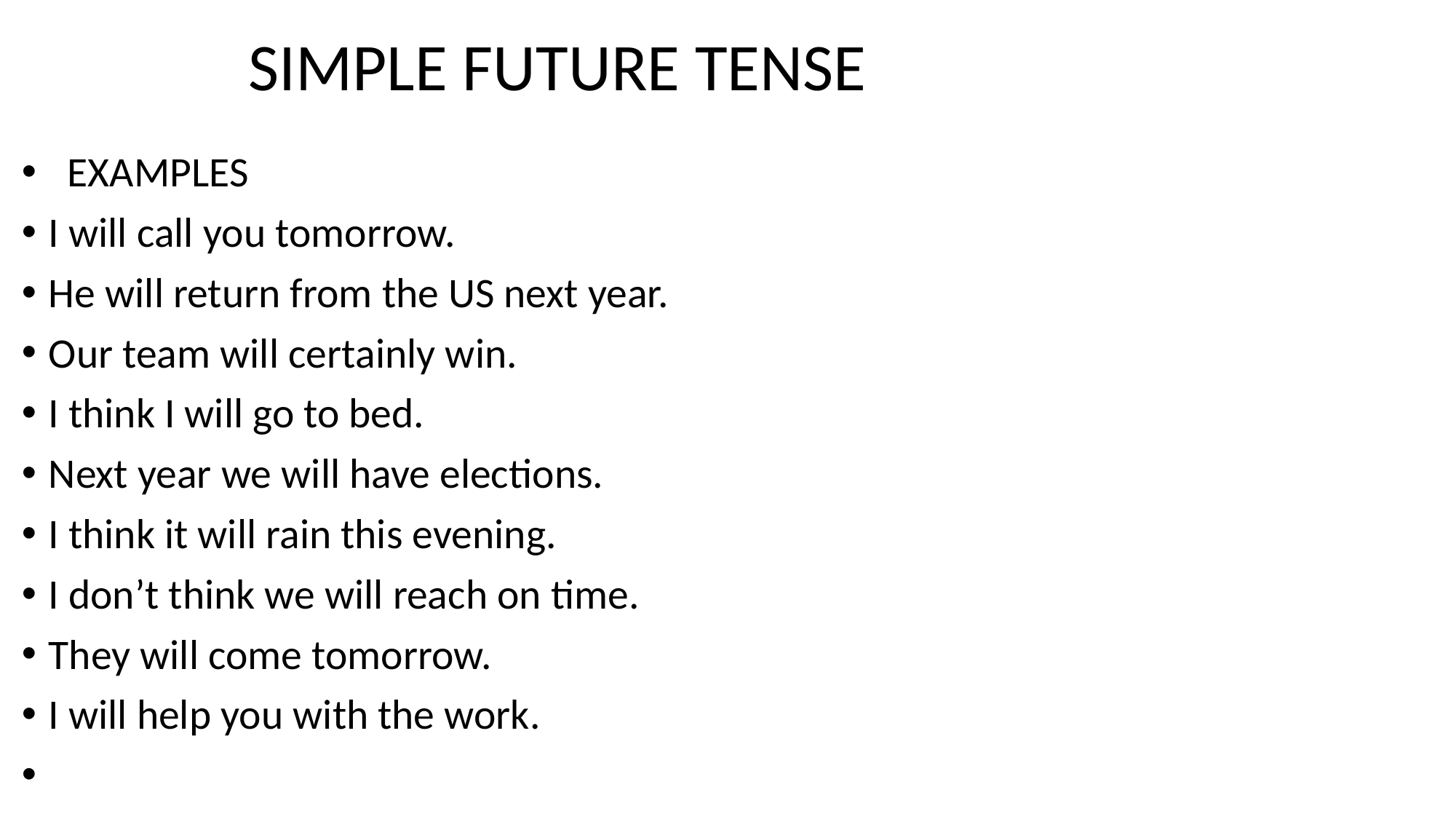

# SIMPLE FUTURE TENSE
  EXAMPLES
I will call you tomorrow.
He will return from the US next year.
Our team will certainly win.
I think I will go to bed.
Next year we will have elections.
I think it will rain this evening.
I don’t think we will reach on time.
They will come tomorrow.
I will help you with the work.